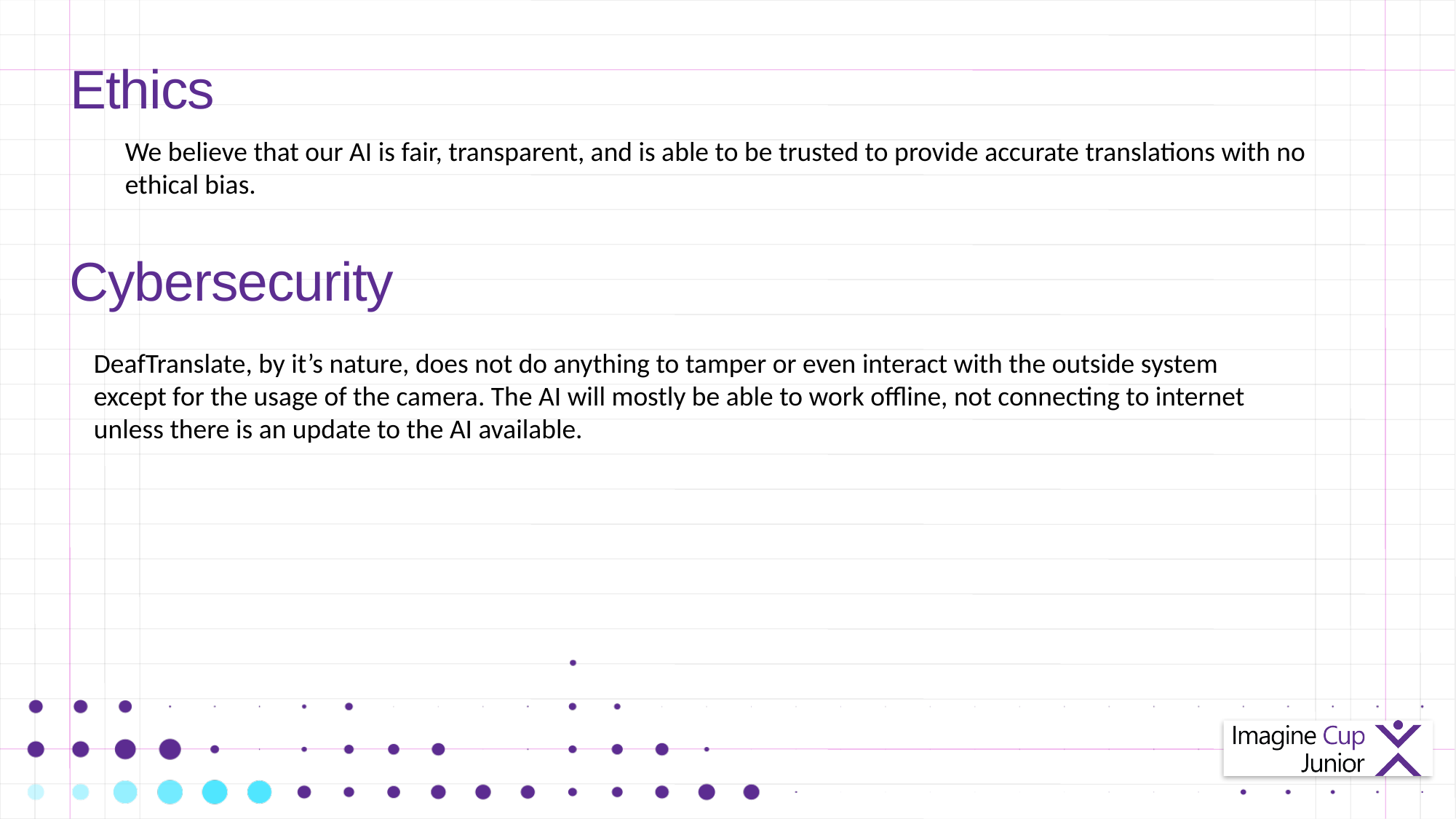

# Ethics
We believe that our AI is fair, transparent, and is able to be trusted to provide accurate translations with no ethical bias.
Cybersecurity
DeafTranslate, by it’s nature, does not do anything to tamper or even interact with the outside system except for the usage of the camera. The AI will mostly be able to work offline, not connecting to internet unless there is an update to the AI available.